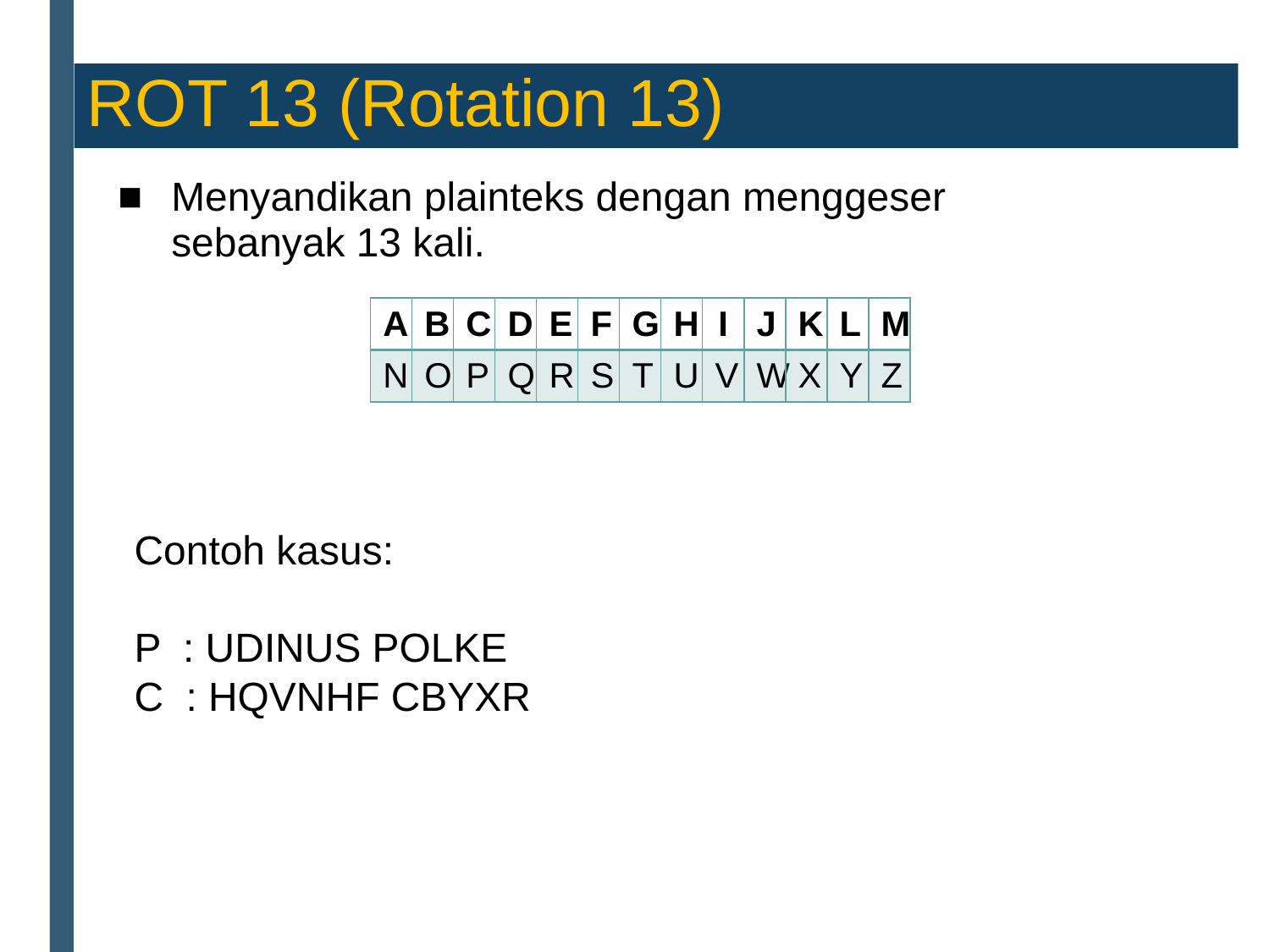

ROT 13 (Rotation 13)
Menyandikan plainteks dengan menggeser sebanyak 13 kali.
| A | B | C | D | E | F | G | H | I | J | K | L | M |
| --- | --- | --- | --- | --- | --- | --- | --- | --- | --- | --- | --- | --- |
| N | O | P | Q | R | S | T | U | V | W | X | Y | Z |
Contoh kasus:

P  : UDINUS POLKE
C  : HQVNHF CBYXR